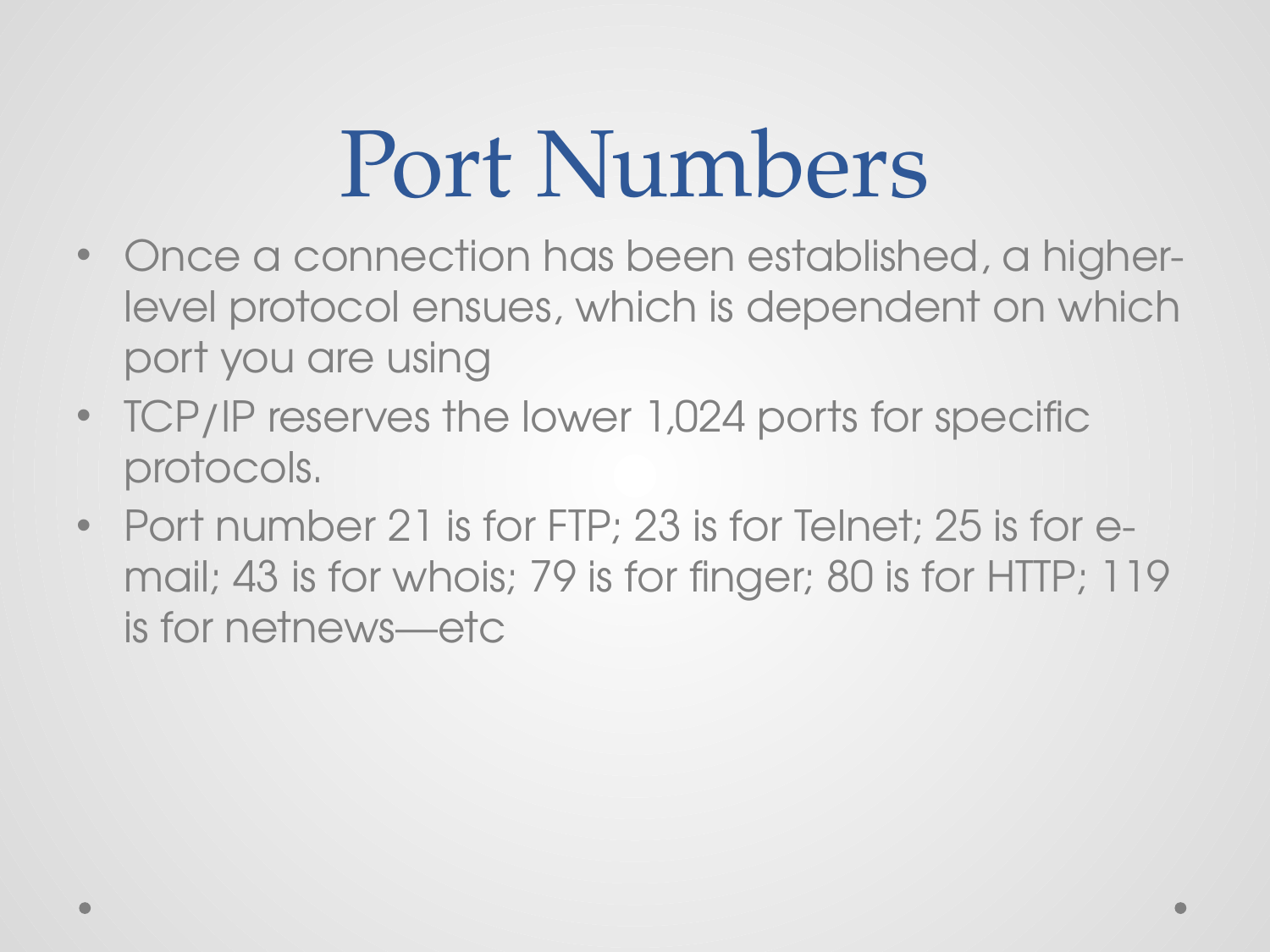

# Port Numbers
Once a connection has been established, a higher-level protocol ensues, which is dependent on which port you are using
TCP/IP reserves the lower 1,024 ports for specific protocols.
Port number 21 is for FTP; 23 is for Telnet; 25 is for e-mail; 43 is for whois; 79 is for finger; 80 is for HTTP; 119 is for netnews—etc